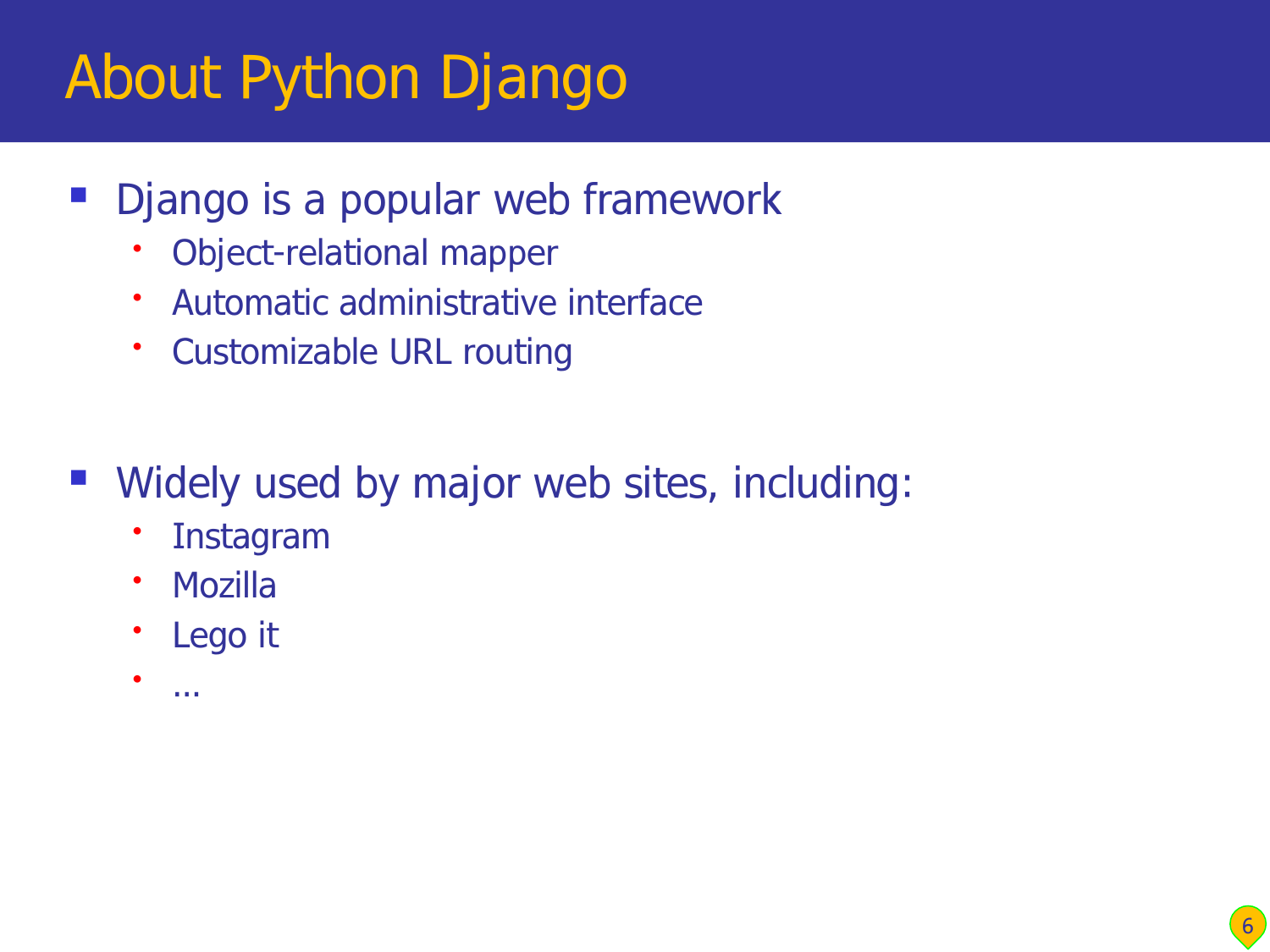

# About Python Django
Django is a popular web framework
Object-relational mapper
Automatic administrative interface
Customizable URL routing

Widely used by major web sites, including:
Instagram
Mozilla
Lego it
…
6